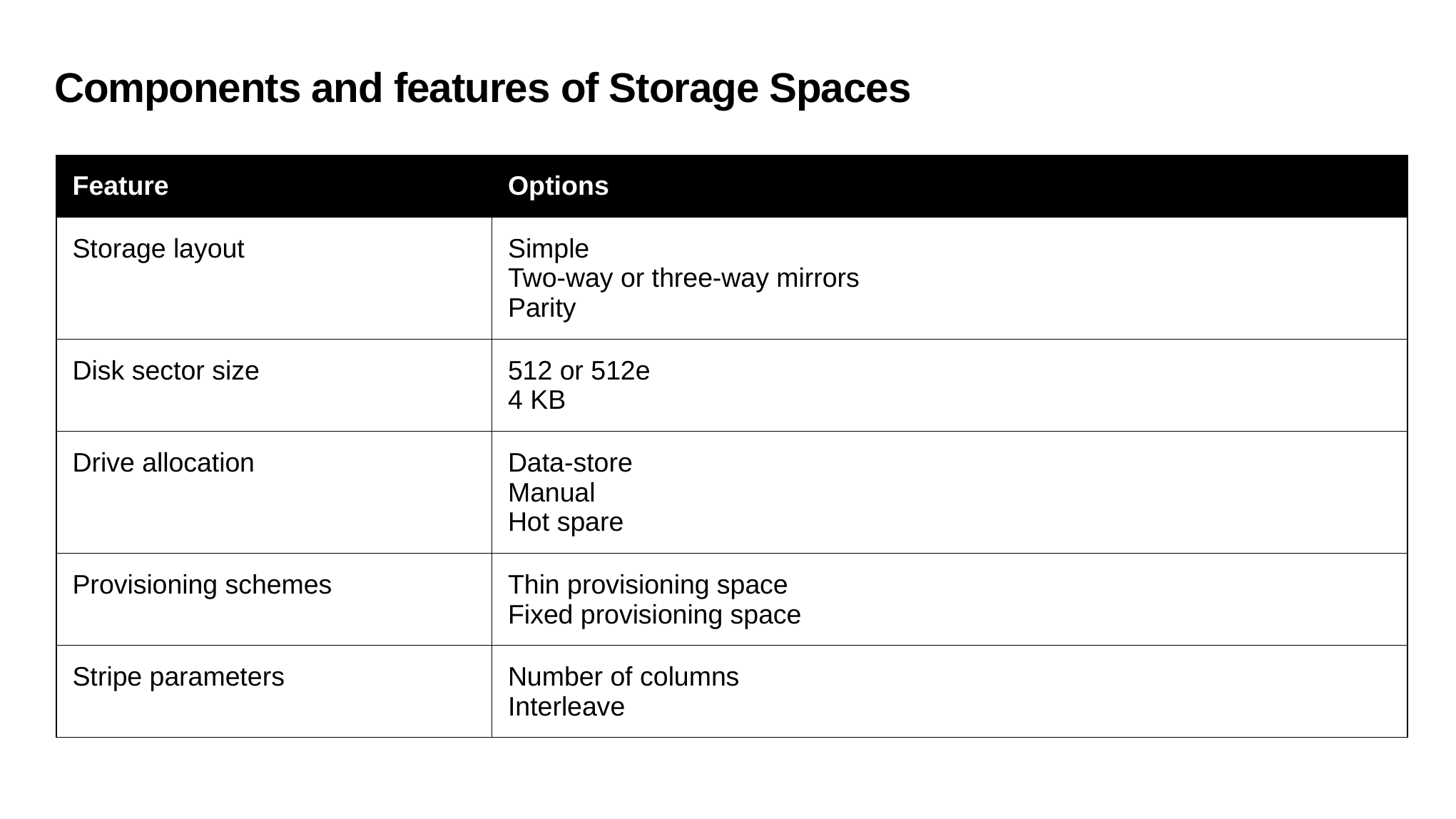

# Components and features of Storage Spaces
| Feature | Options |
| --- | --- |
| Storage layout | Simple Two-way or three-way mirrors Parity |
| Disk sector size | 512 or 512e 4 KB |
| Drive allocation | Data-store Manual Hot spare |
| Provisioning schemes | Thin provisioning space Fixed provisioning space |
| Stripe parameters | Number of columns Interleave |